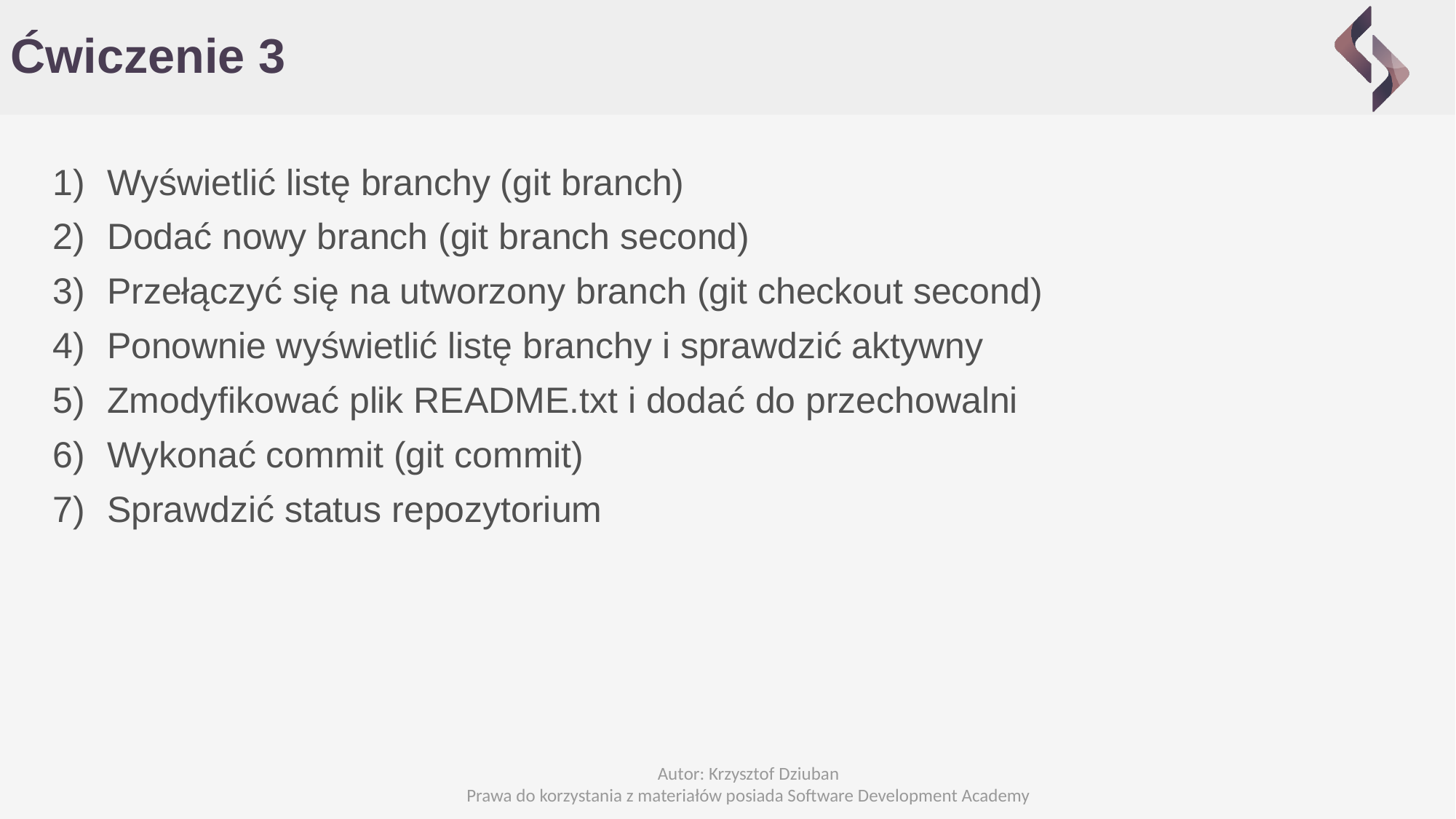

Ćwiczenie 3

Wyświetlić listę branchy (git branch)
Dodać nowy branch (git branch second)
Przełączyć się na utworzony branch (git checkout second)
Ponownie wyświetlić listę branchy i sprawdzić aktywny
Zmodyfikować plik README.txt i dodać do przechowalni
Wykonać commit (git commit)
Sprawdzić status repozytorium
Autor: Krzysztof Dziuban
Prawa do korzystania z materiałów posiada Software Development Academy